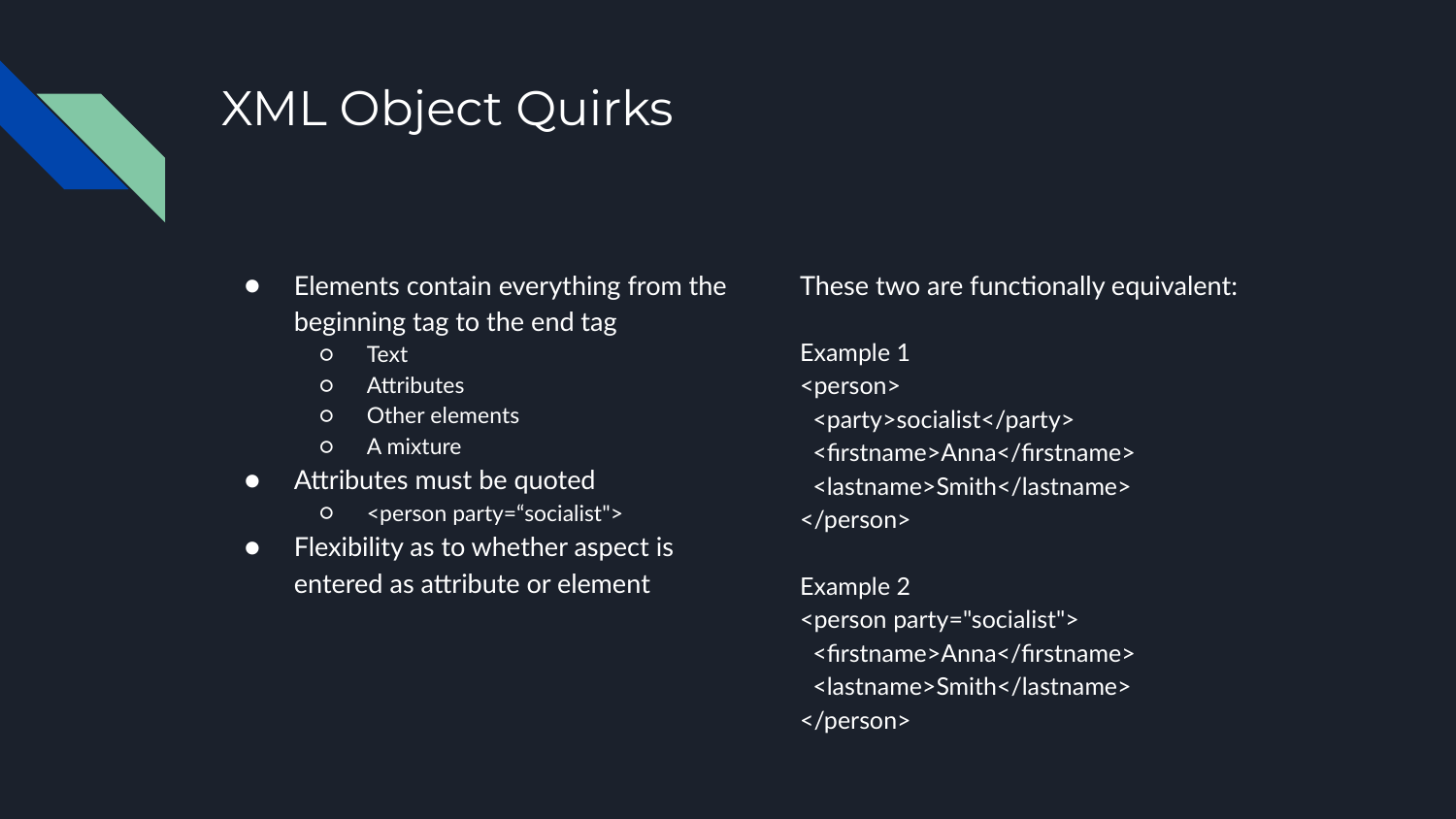

# XML Object Quirks
Elements contain everything from the beginning tag to the end tag
Text
Attributes
Other elements
A mixture
Attributes must be quoted
<person party=“socialist">
Flexibility as to whether aspect is entered as attribute or element

These two are functionally equivalent:
Example 1
<person>
  <party>socialist</party>
  <firstname>Anna</firstname>
  <lastname>Smith</lastname>
</person>

Example 2
<person party="socialist">
  <firstname>Anna</firstname>
  <lastname>Smith</lastname>
</person>